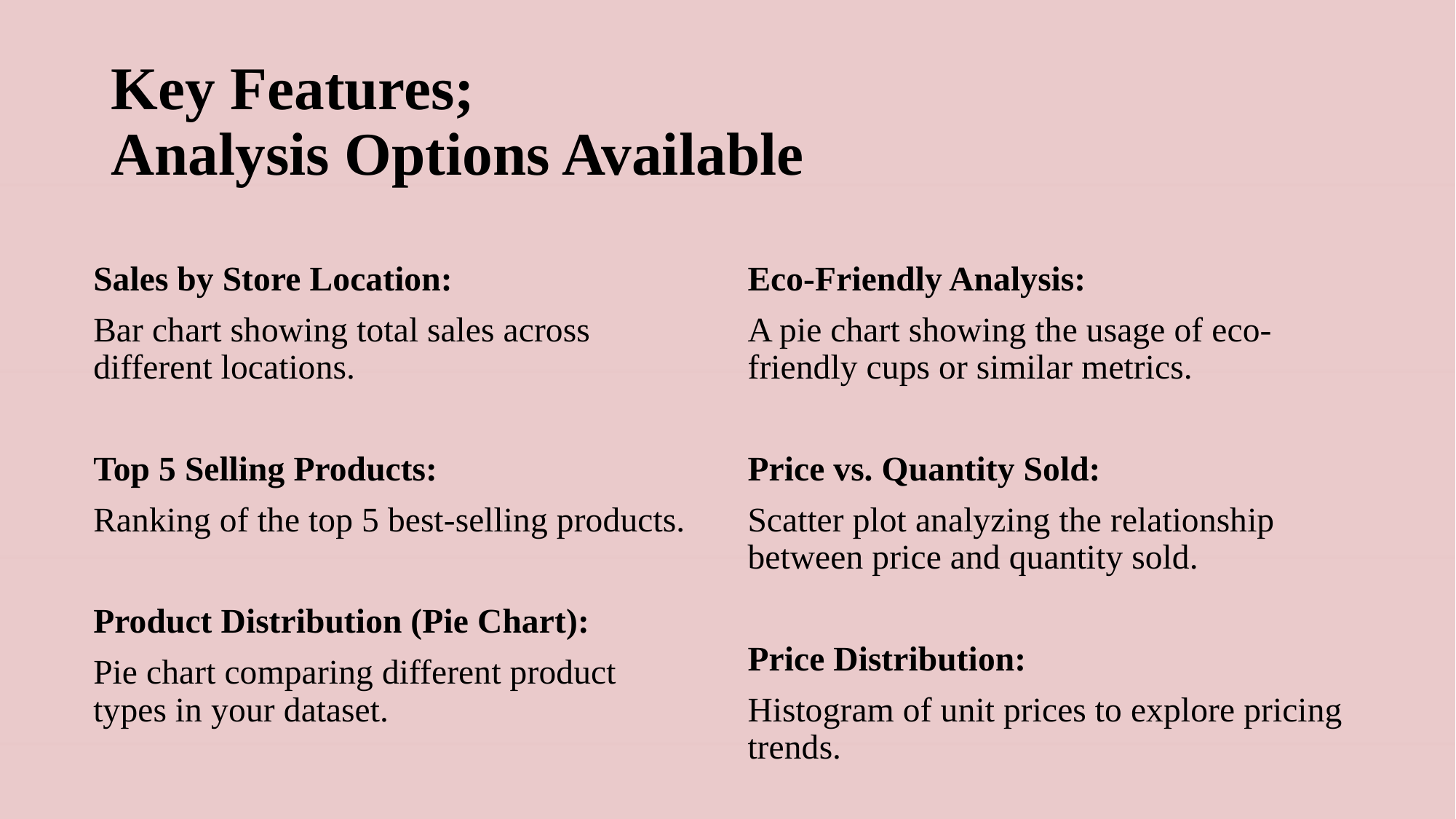

# Key Features; Analysis Options Available
Sales by Store Location:
Bar chart showing total sales across different locations.

Top 5 Selling Products:
Ranking of the top 5 best-selling products.

Product Distribution (Pie Chart):
Pie chart comparing different product types in your dataset.

Eco-Friendly Analysis:
A pie chart showing the usage of eco-friendly cups or similar metrics.

Price vs. Quantity Sold:
Scatter plot analyzing the relationship between price and quantity sold.

Price Distribution:
Histogram of unit prices to explore pricing trends.